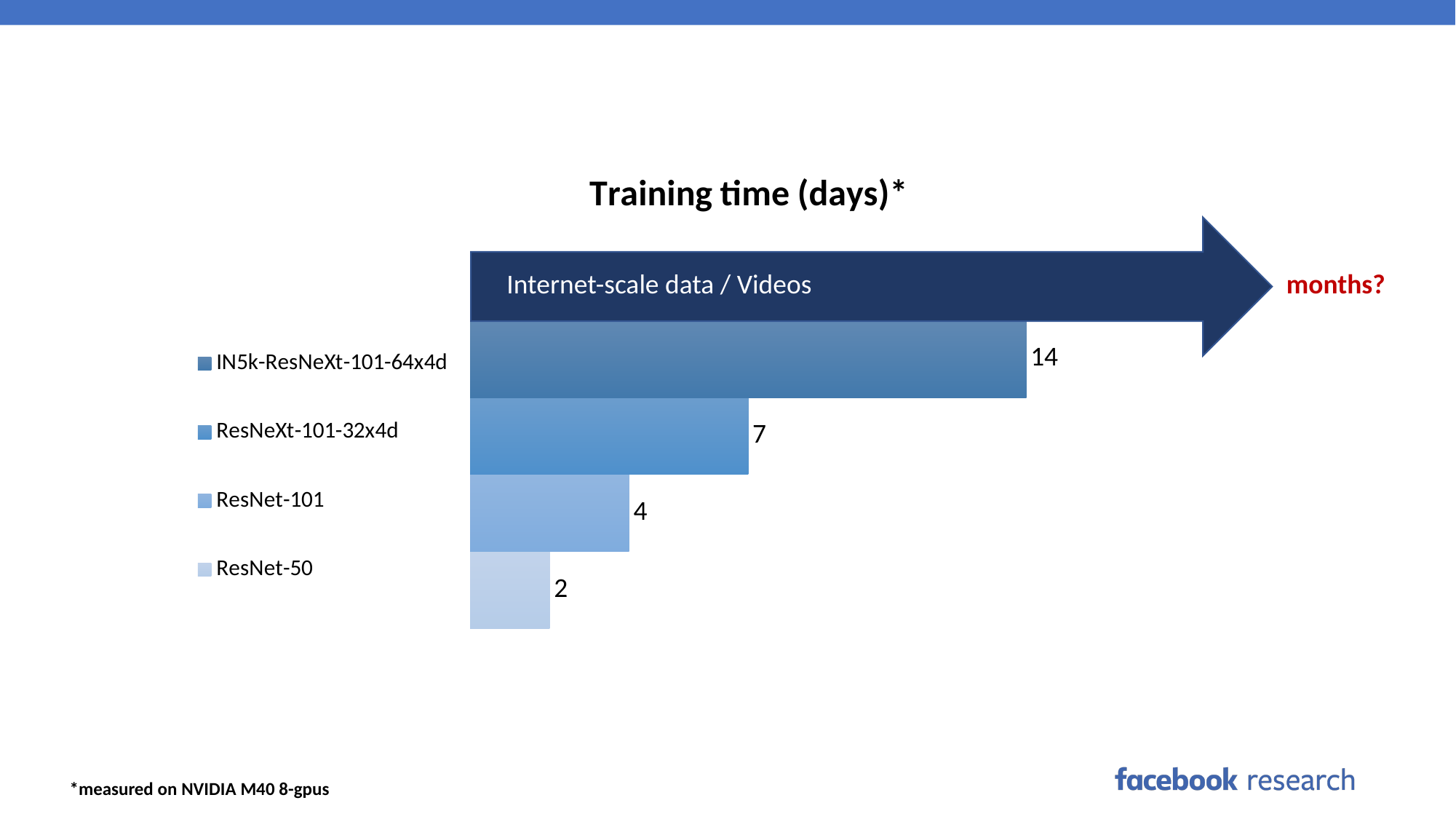

### Chart: Training time (days)*

| Category | ResNet-50 | ResNet-101 | ResNeXt-101-32x4d | IN5k-ResNeXt-101-64x4d |
|---|---|---|---|---|
| Series 1 | 2.0 | 4.0 | 7.0 | 14.0 |
Internet-scale data / Videos
months?
*measured on NVIDIA M40 8-gpus